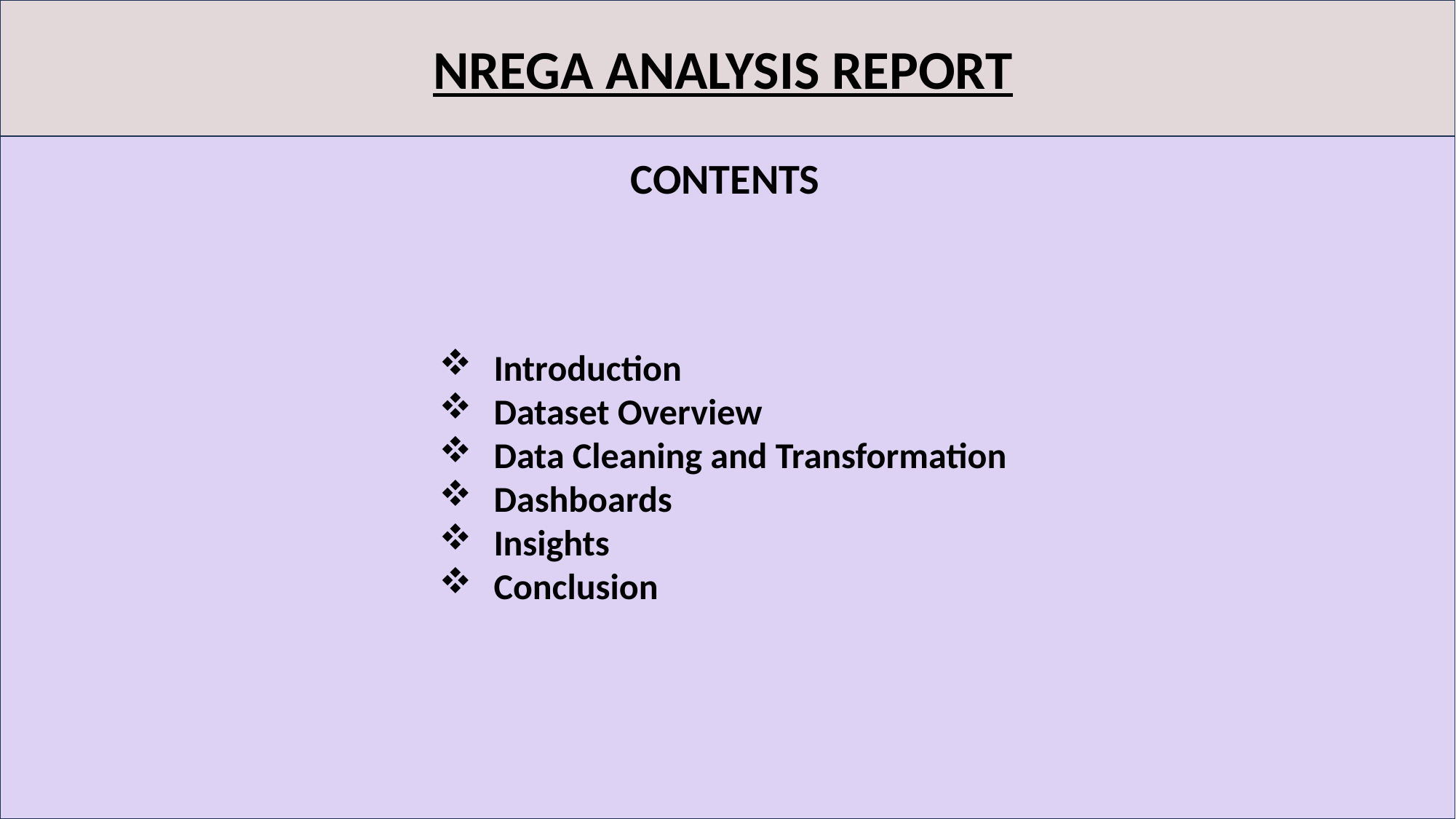

NREGA ANALYSIS REPORT

CONTENTS
Introduction
Dataset Overview
Data Cleaning and Transformation
Dashboards
Insights
Conclusion